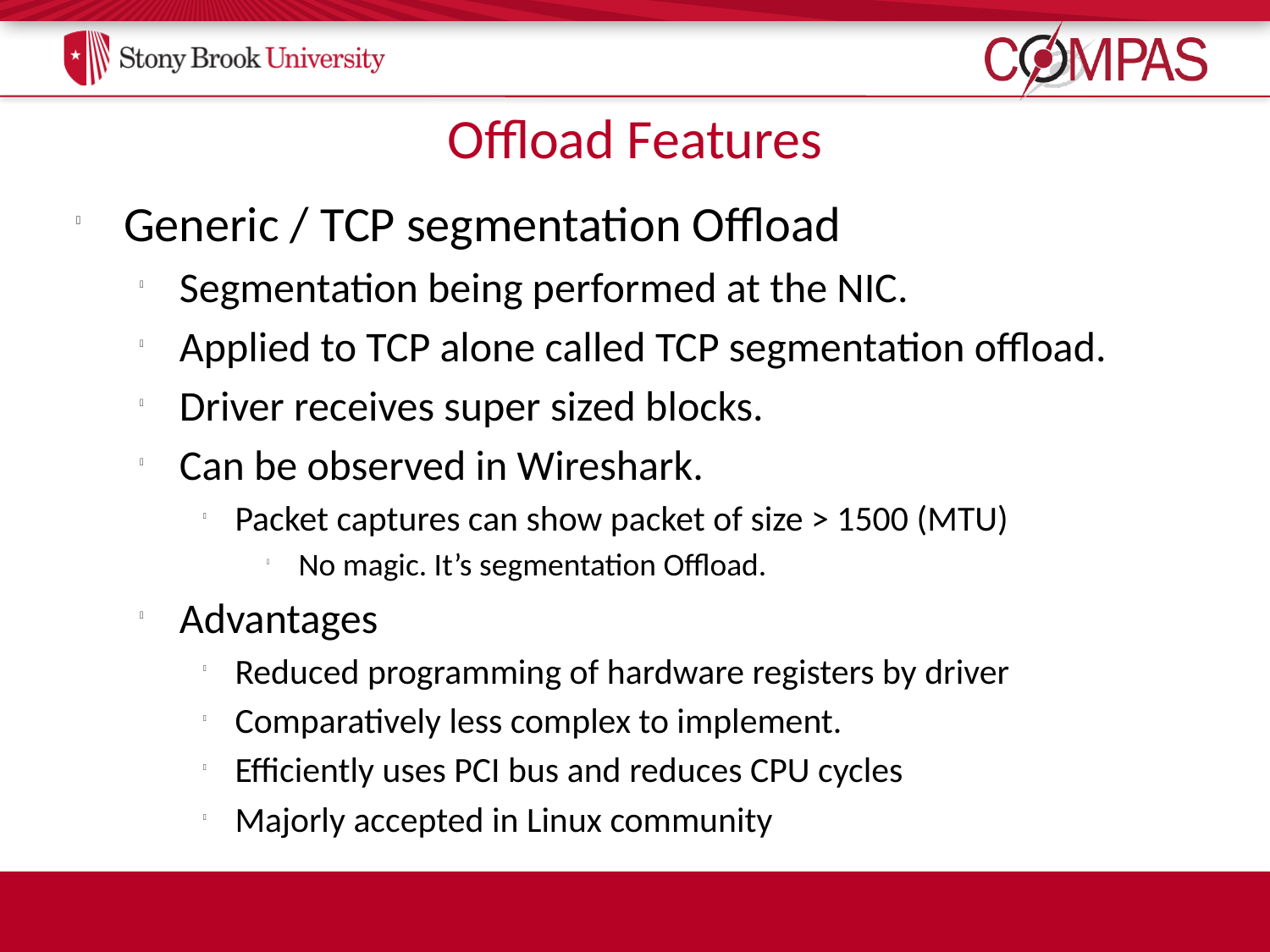

# Offload Features
Generic / TCP segmentation Offload
Segmentation being performed at the NIC.
Applied to TCP alone called TCP segmentation offload.
Driver receives super sized blocks.
Can be observed in Wireshark.
Packet captures can show packet of size > 1500 (MTU)
No magic. It’s segmentation Offload.
Advantages
Reduced programming of hardware registers by driver
Comparatively less complex to implement.
Efficiently uses PCI bus and reduces CPU cycles
Majorly accepted in Linux community